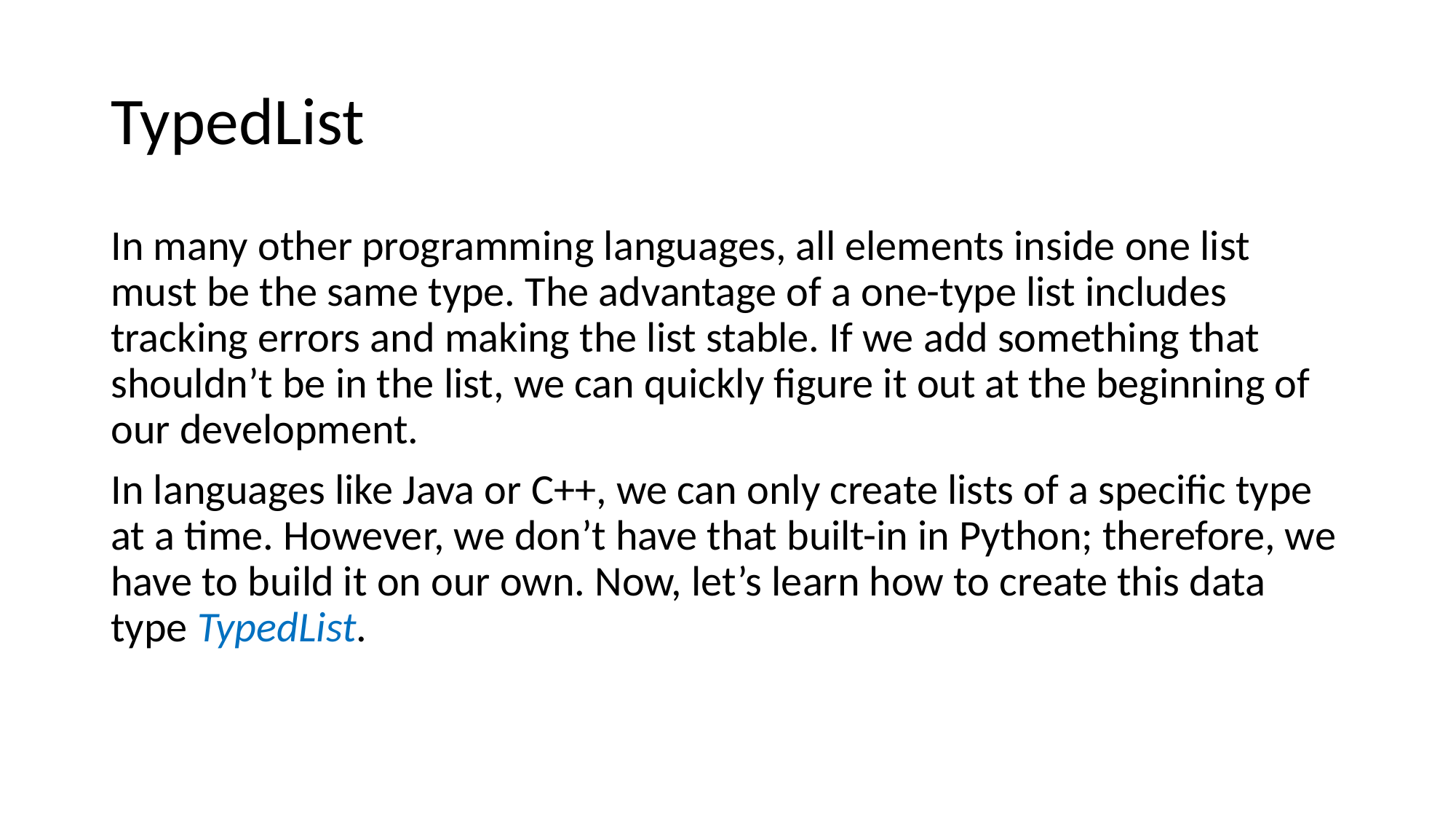

# TypedList
In many other programming languages, all elements inside one list must be the same type. The advantage of a one-type list includes tracking errors and making the list stable. If we add something that shouldn’t be in the list, we can quickly figure it out at the beginning of our development.
In languages like Java or C++, we can only create lists of a specific type at a time. However, we don’t have that built-in in Python; therefore, we have to build it on our own. Now, let’s learn how to create this data type TypedList.